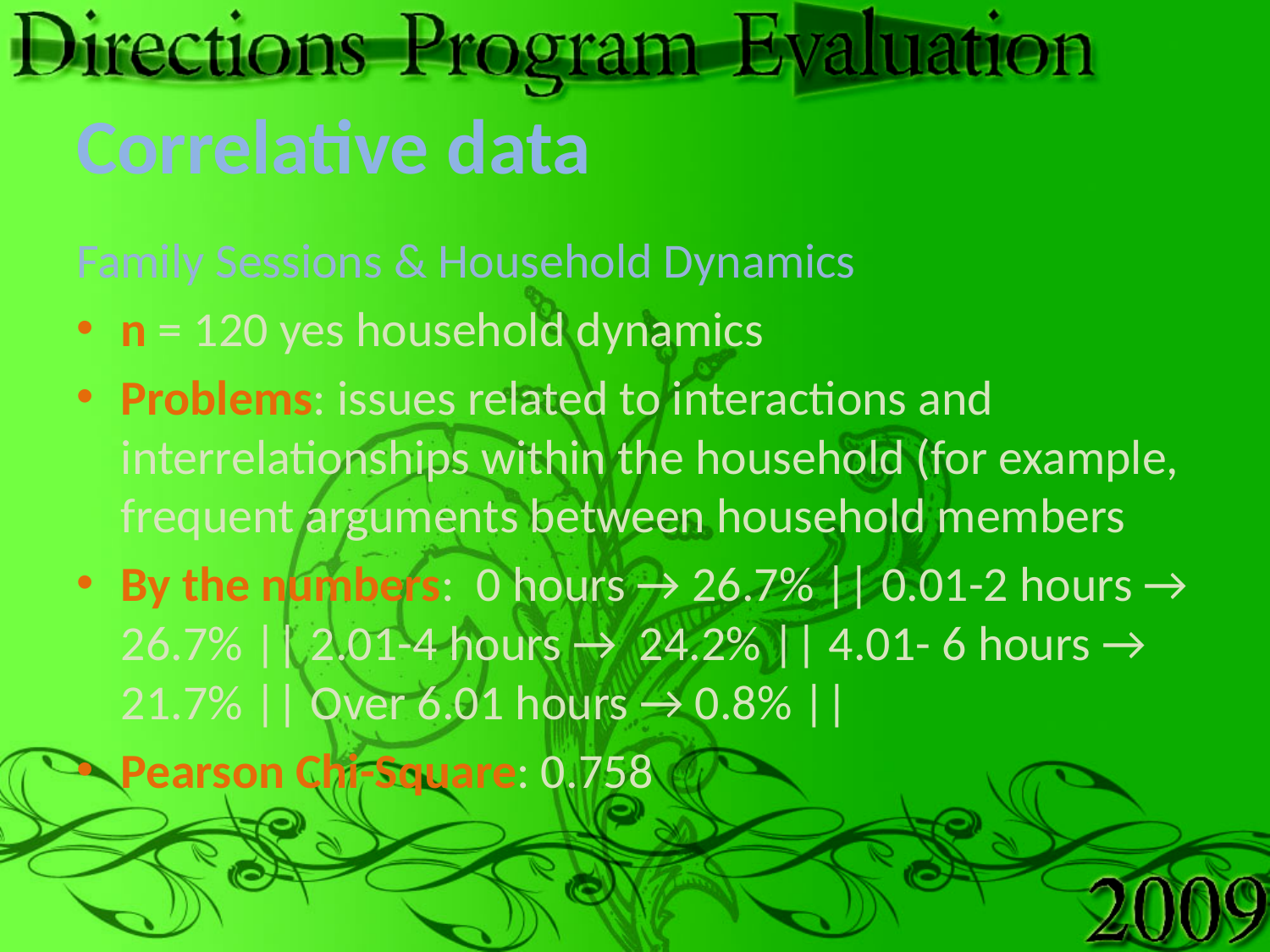

# Correlative data
Family Sessions & Household Dynamics
n = 120 yes household dynamics
Problems: issues related to interactions and interrelationships within the household (for example, frequent arguments between household members
By the numbers:  0 hours → 26.7% || 0.01-2 hours → 26.7% || 2.01-4 hours →  24.2% || 4.01- 6 hours → 21.7% || Over 6.01 hours → 0.8% ||
Pearson Chi-Square: 0.758